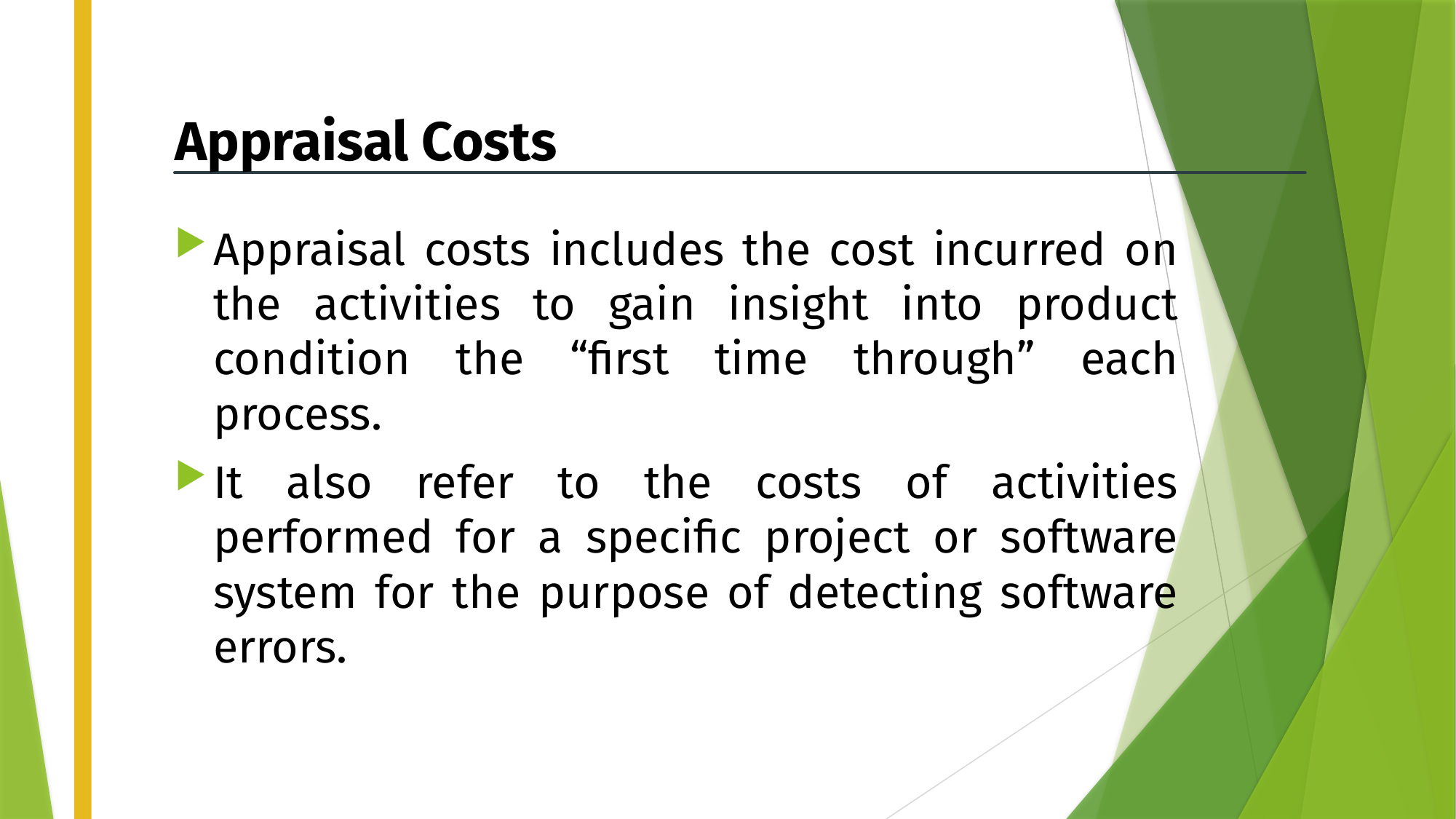

# Appraisal Costs
Appraisal costs includes the cost incurred on the activities to gain insight into product condition the “first time through” each process.
It also refer to the costs of activities performed for a specific project or software system for the purpose of detecting software errors.